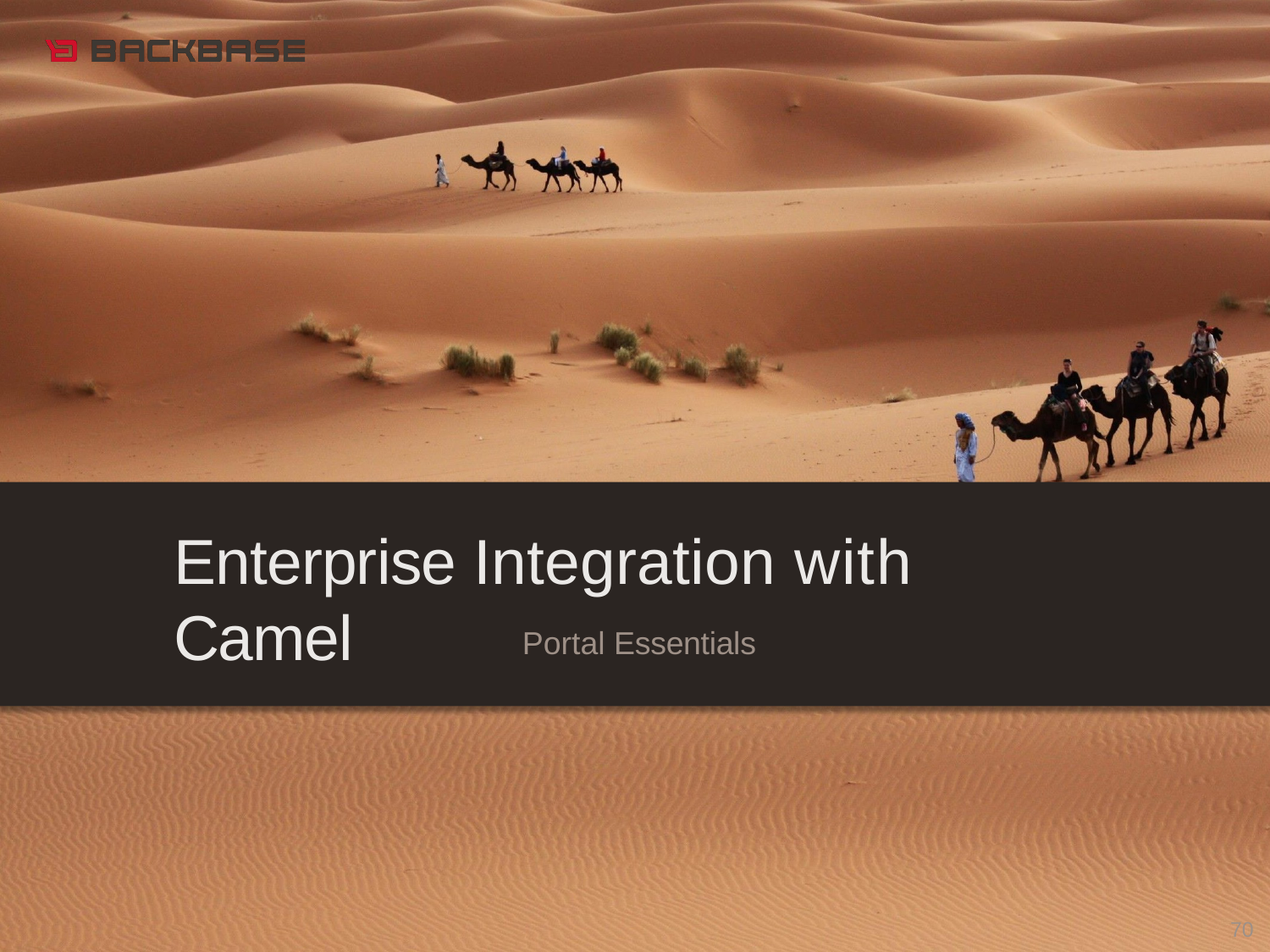

Enterprise Integration with Camel
Portal Essentials
70